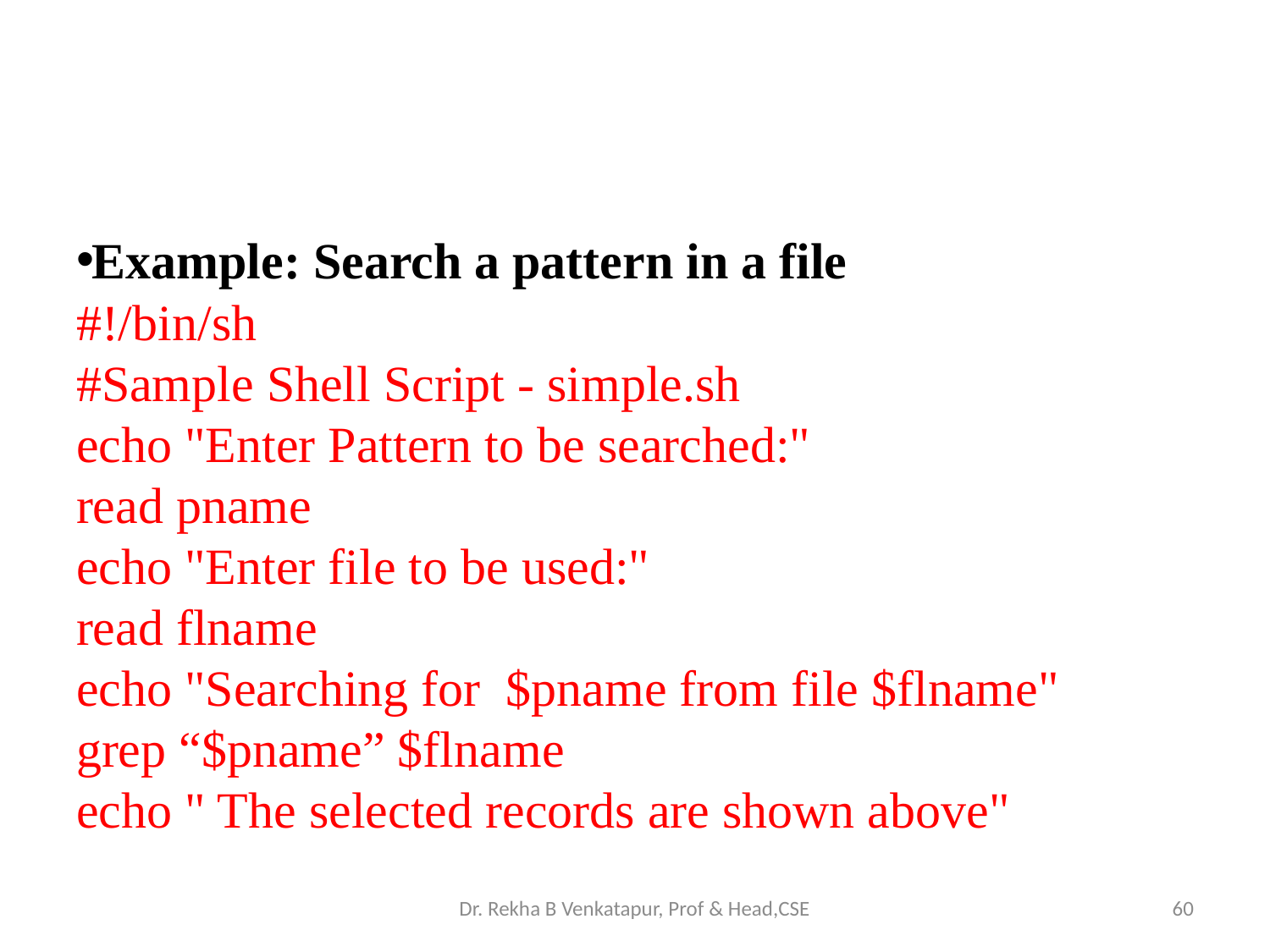

#
Example: Search a pattern in a file
#!/bin/sh
#Sample Shell Script - simple.sh
echo "Enter Pattern to be searched:"
read pname
echo "Enter file to be used:"
read flname
echo "Searching for  $pname from file $flname"
grep “$pname” $flname
echo " The selected records are shown above"

Dr. Rekha B Venkatapur, Prof & Head,CSE
60